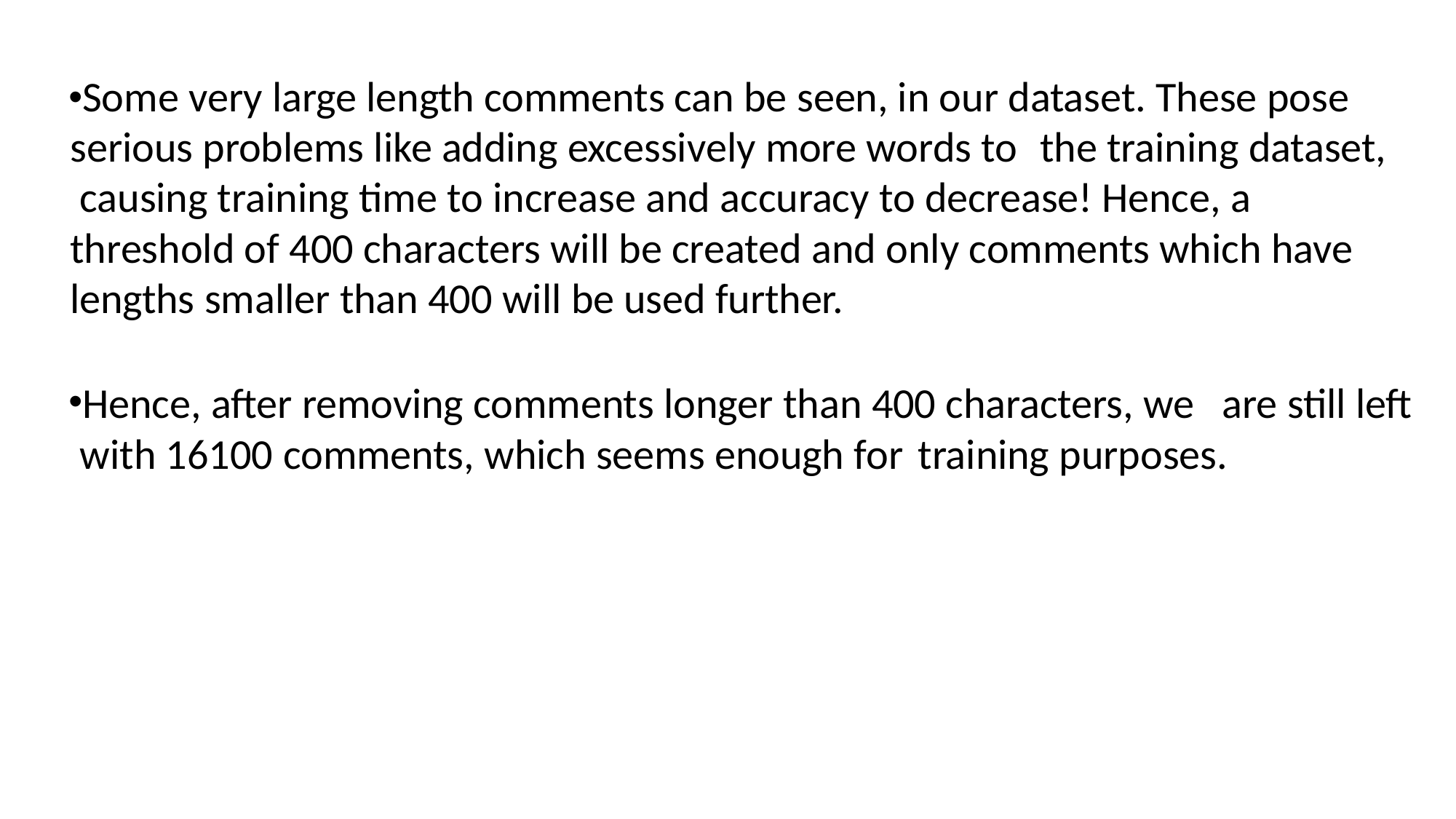

Some very large length comments can be seen, in our dataset. These pose  serious problems like adding excessively more words to	the training dataset,  causing training time to increase and accuracy to decrease! Hence, a  threshold of 400 characters will be created and only comments which have  lengths smaller than 400 will be used further.

Hence, after removing comments longer than 400 characters, we	are still left  with 16100 comments, which seems enough for	training purposes.